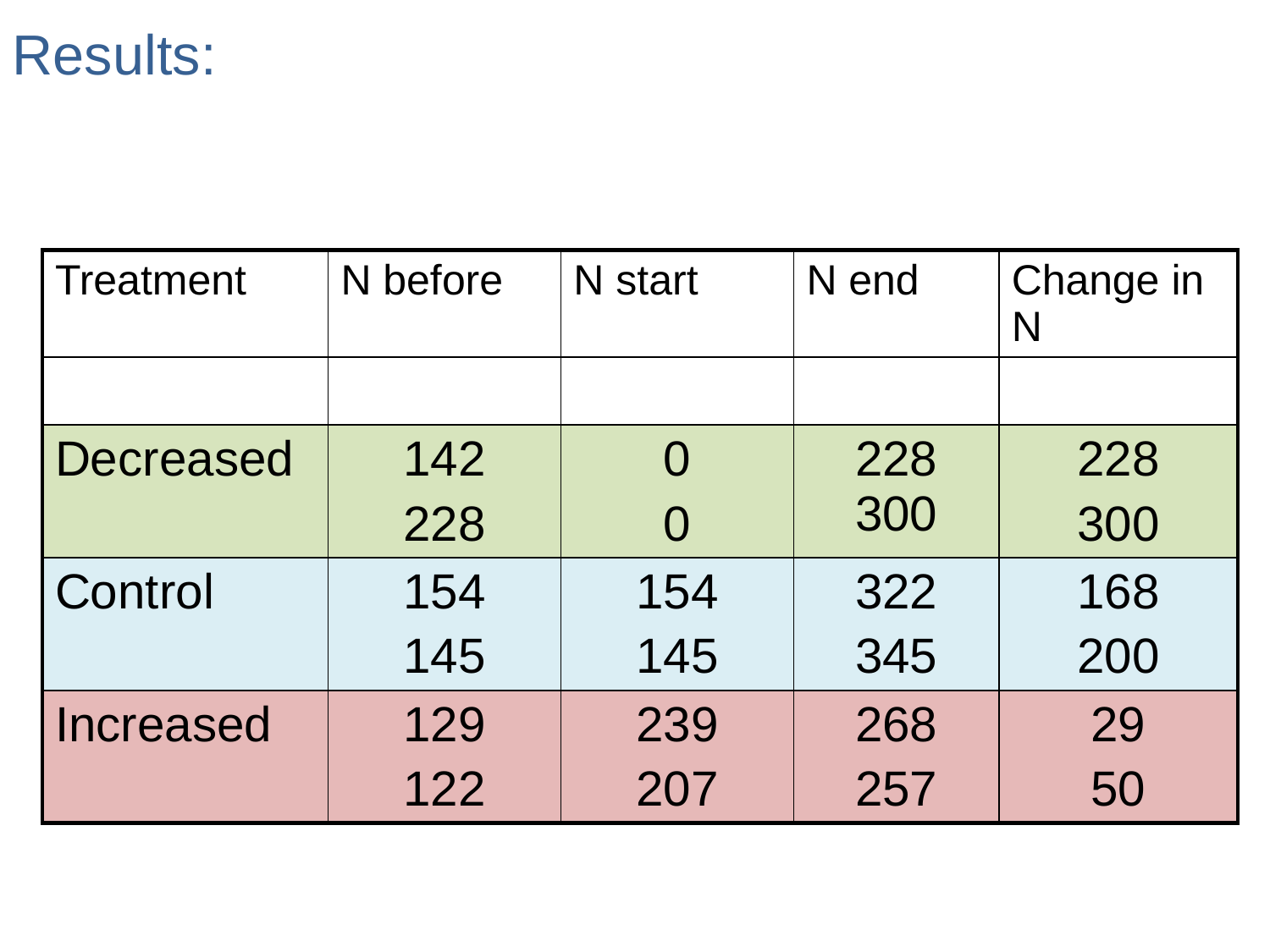

Results:
| Treatment | N before | N start | N end | Change in N |
| --- | --- | --- | --- | --- |
|  |  |  |  |  |
| Decreased | 142 228 | 0 0 | 228 300 | 228 300 |
| Control | 154 145 | 154 145 | 322 345 | 168 200 |
| Increased | 129 122 | 239 207 | 268 257 | 29 50 |